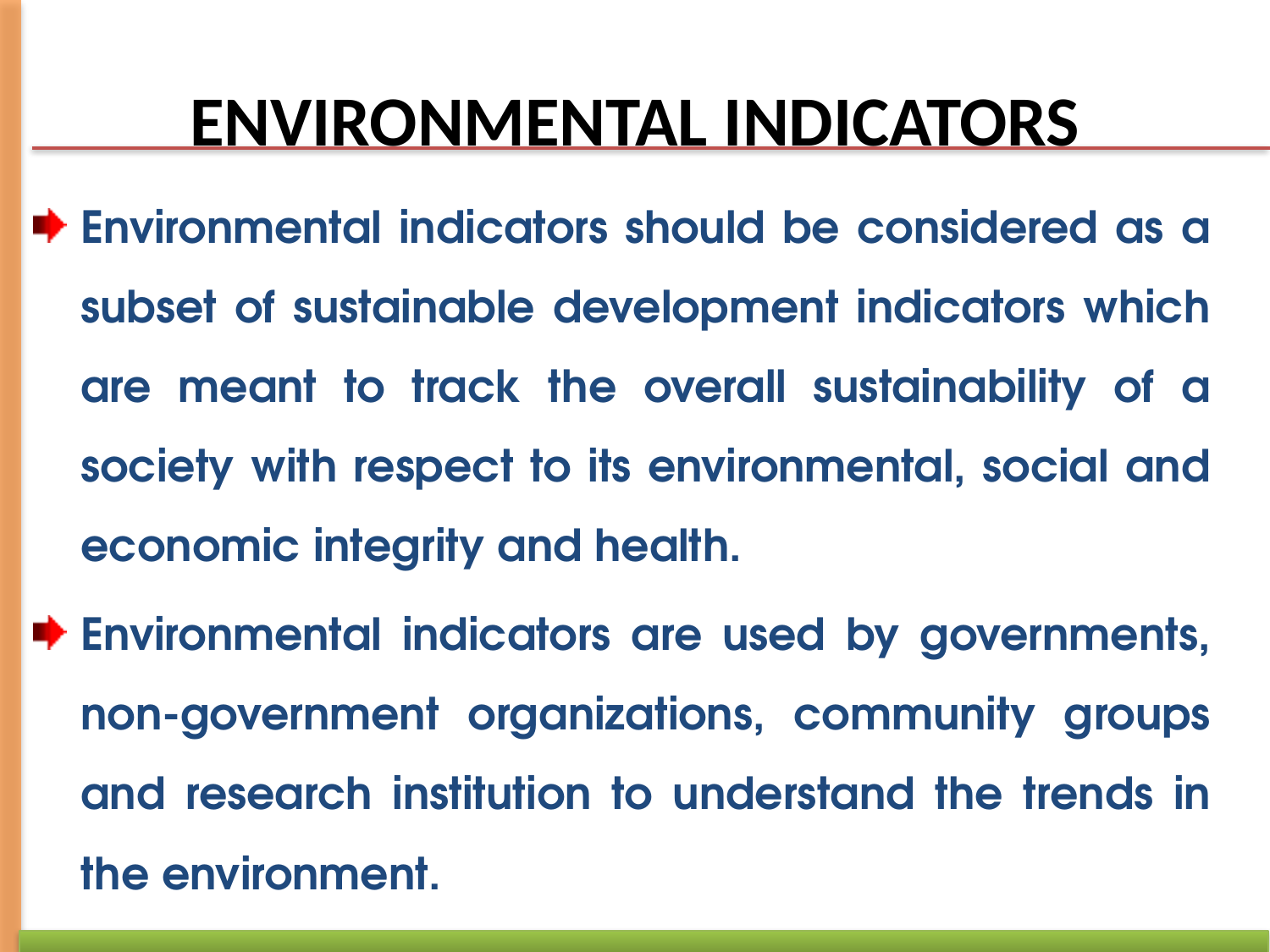

# ENVIRONMENTAL INDICATORS
Environmental indicators should be considered as a subset of sustainable development indicators which are meant to track the overall sustainability of a society with respect to its environmental, social and economic integrity and health.
Environmental indicators are used by governments, non-government organizations, community groups and research institution to understand the trends in the environment.